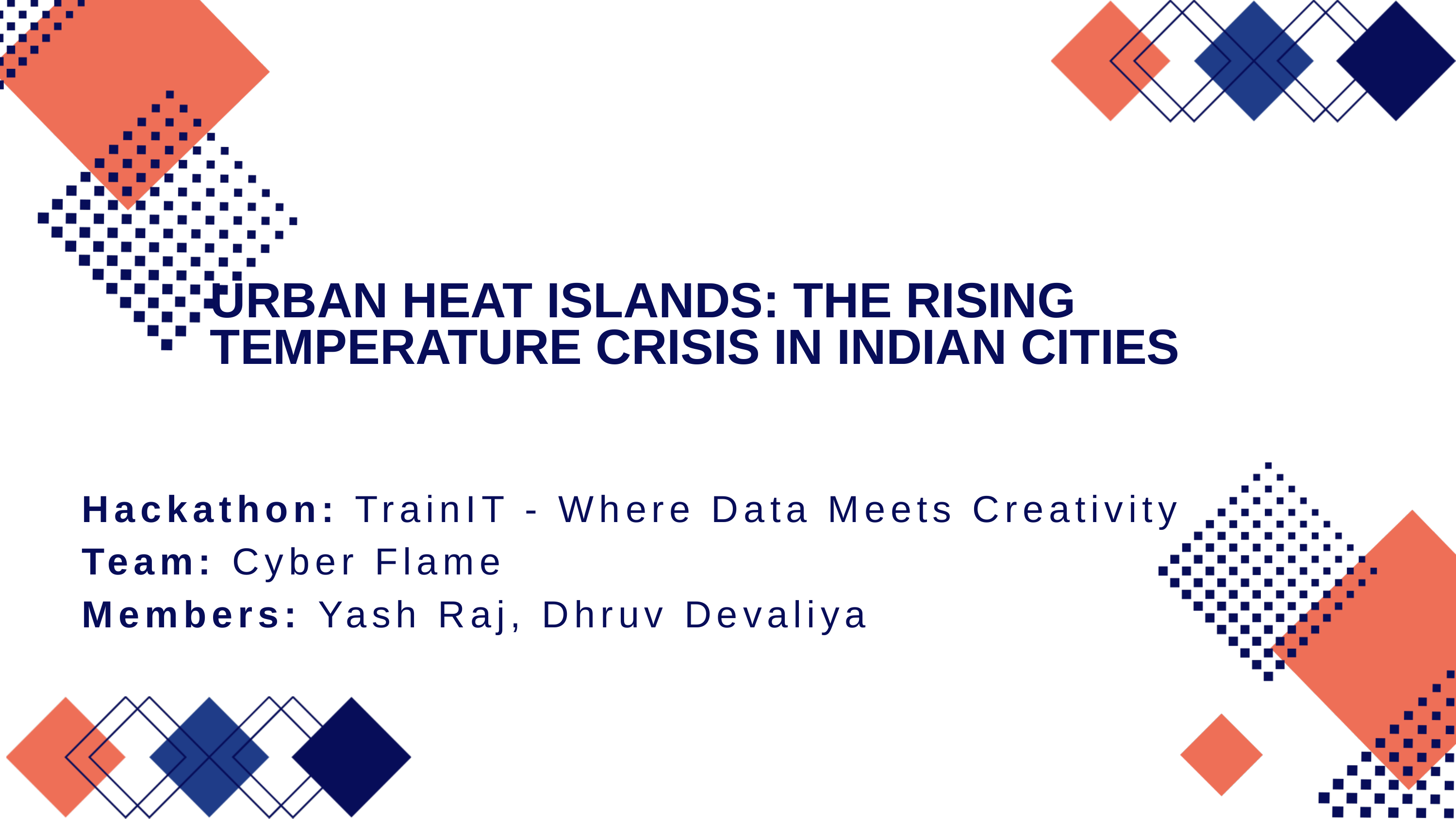

URBAN HEAT ISLANDS: THE RISING TEMPERATURE CRISIS IN INDIAN CITIES

Hackathon: TrainIT - Where Data Meets Creativity
Team: Cyber Flame
Members: Yash Raj, Dhruv Devaliya